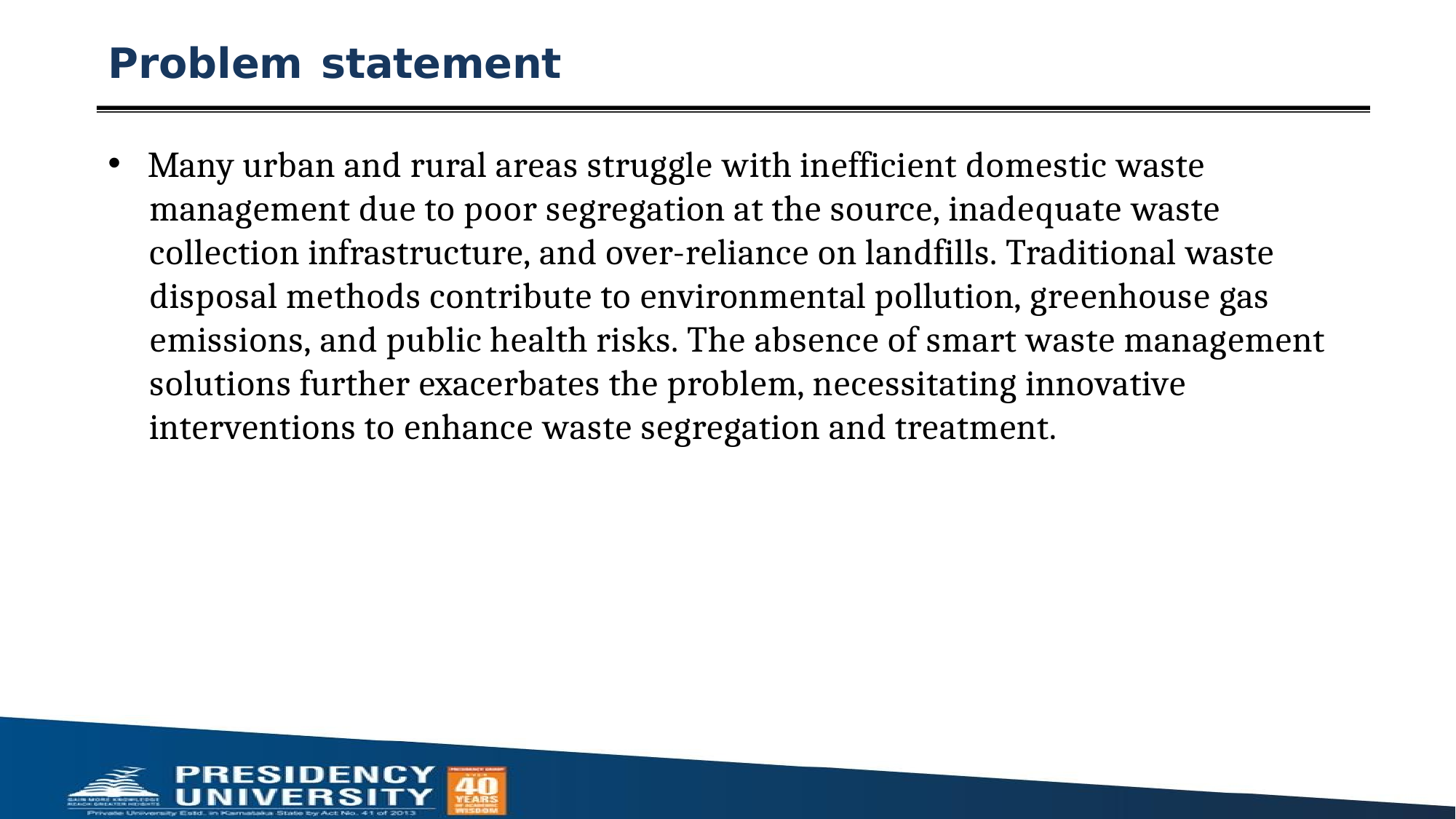

# Problem statement
Many urban and rural areas struggle with inefficient domestic waste management due to poor segregation at the source, inadequate waste collection infrastructure, and over-reliance on landfills. Traditional waste disposal methods contribute to environmental pollution, greenhouse gas emissions, and public health risks. The absence of smart waste management solutions further exacerbates the problem, necessitating innovative interventions to enhance waste segregation and treatment.